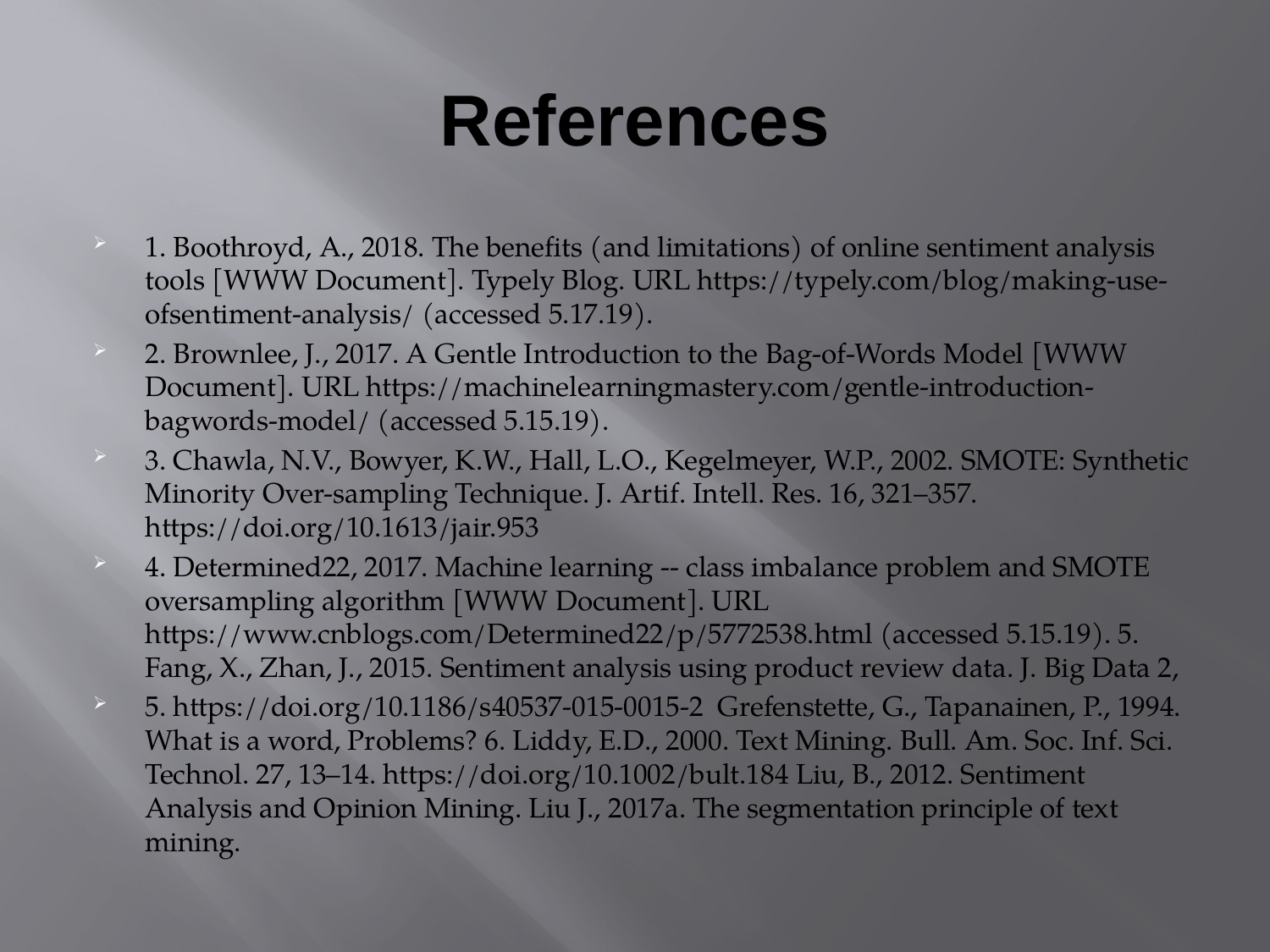

# References
1. Boothroyd, A., 2018. The benefits (and limitations) of online sentiment analysis tools [WWW Document]. Typely Blog. URL https://typely.com/blog/making-use-ofsentiment-analysis/ (accessed 5.17.19).
2. Brownlee, J., 2017. A Gentle Introduction to the Bag-of-Words Model [WWW Document]. URL https://machinelearningmastery.com/gentle-introduction-bagwords-model/ (accessed 5.15.19).
3. Chawla, N.V., Bowyer, K.W., Hall, L.O., Kegelmeyer, W.P., 2002. SMOTE: Synthetic Minority Over-sampling Technique. J. Artif. Intell. Res. 16, 321–357. https://doi.org/10.1613/jair.953
4. Determined22, 2017. Machine learning -- class imbalance problem and SMOTE oversampling algorithm [WWW Document]. URL https://www.cnblogs.com/Determined22/p/5772538.html (accessed 5.15.19). 5. Fang, X., Zhan, J., 2015. Sentiment analysis using product review data. J. Big Data 2,
5. https://doi.org/10.1186/s40537-015-0015-2  Grefenstette, G., Tapanainen, P., 1994. What is a word, Problems? 6. Liddy, E.D., 2000. Text Mining. Bull. Am. Soc. Inf. Sci. Technol. 27, 13–14. https://doi.org/10.1002/bult.184 Liu, B., 2012. Sentiment Analysis and Opinion Mining. Liu J., 2017a. The segmentation principle of text mining.